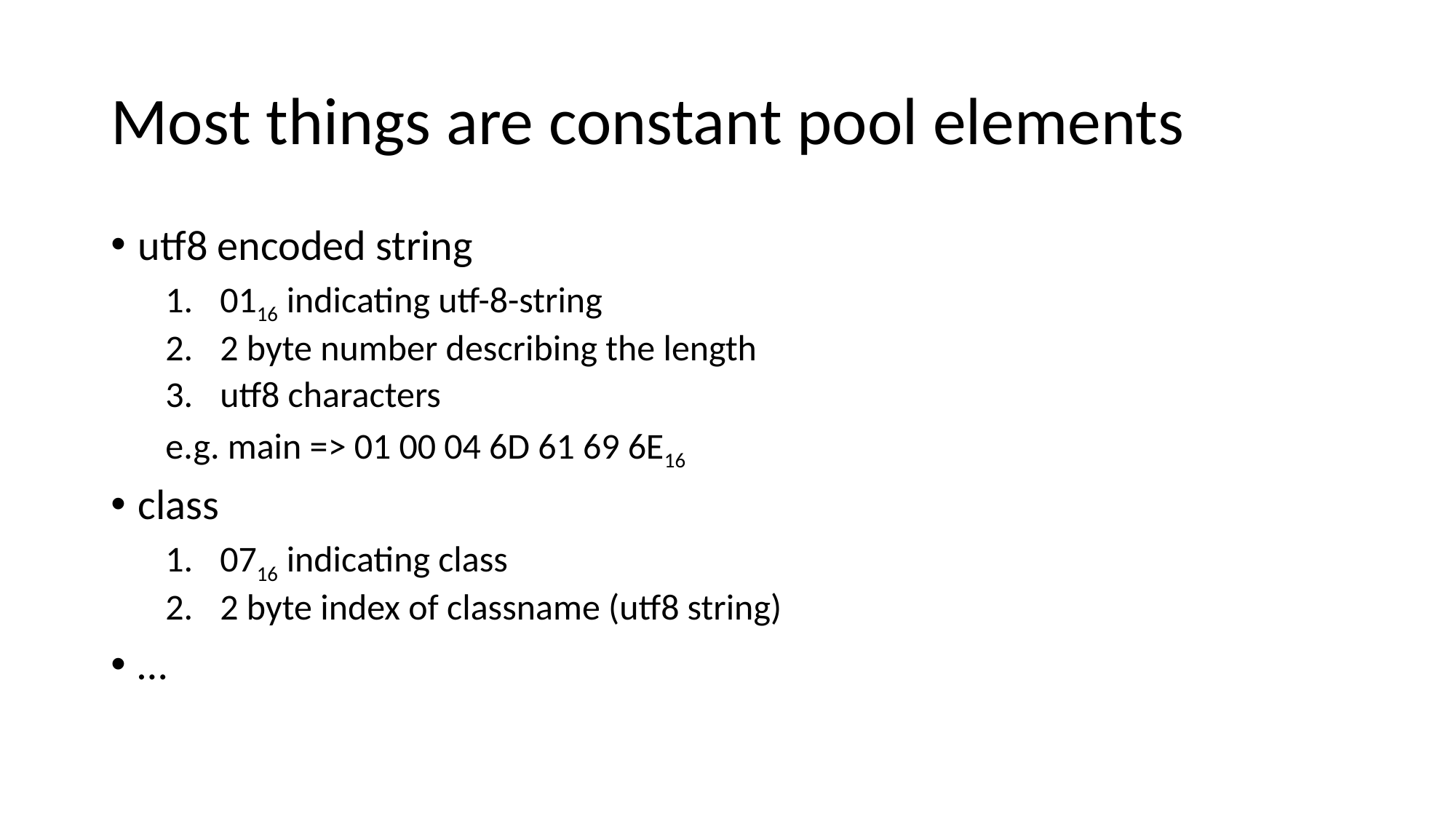

# Most things are constant pool elements
utf8 encoded string
0116 indicating utf-8-string
2 byte number describing the length
utf8 characters
e.g. main => 01 00 04 6D 61 69 6E16
class
0716 indicating class
2 byte index of classname (utf8 string)
…